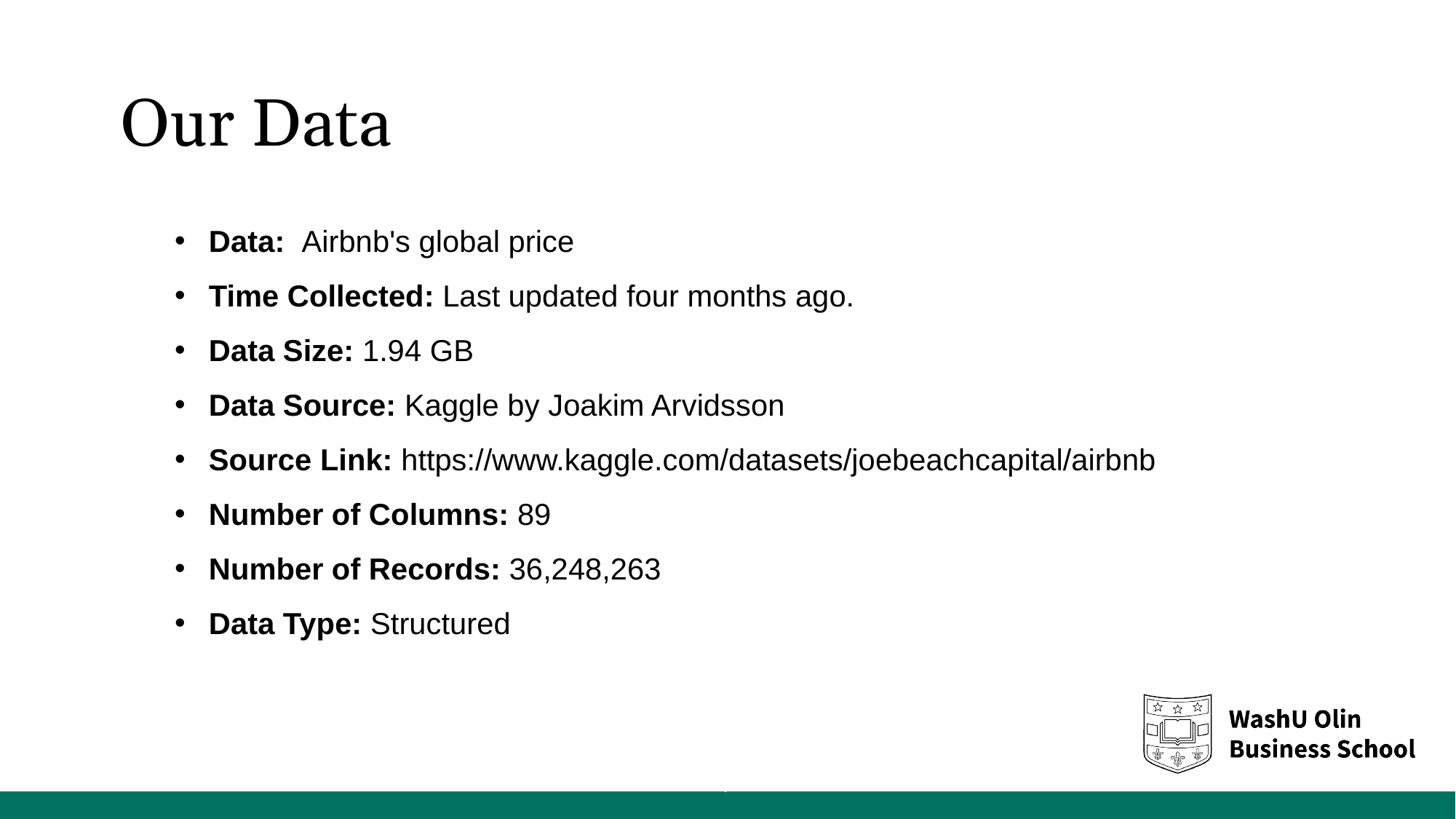

Our Data
Data:  Airbnb's global price
Time Collected: Last updated four months ago.
Data Size: 1.94 GB
Data Source: Kaggle by Joakim Arvidsson
Source Link: https://www.kaggle.com/datasets/joebeachcapital/airbnb
Number of Columns: 89
Number of Records: 36,248,263
Data Type: Structured